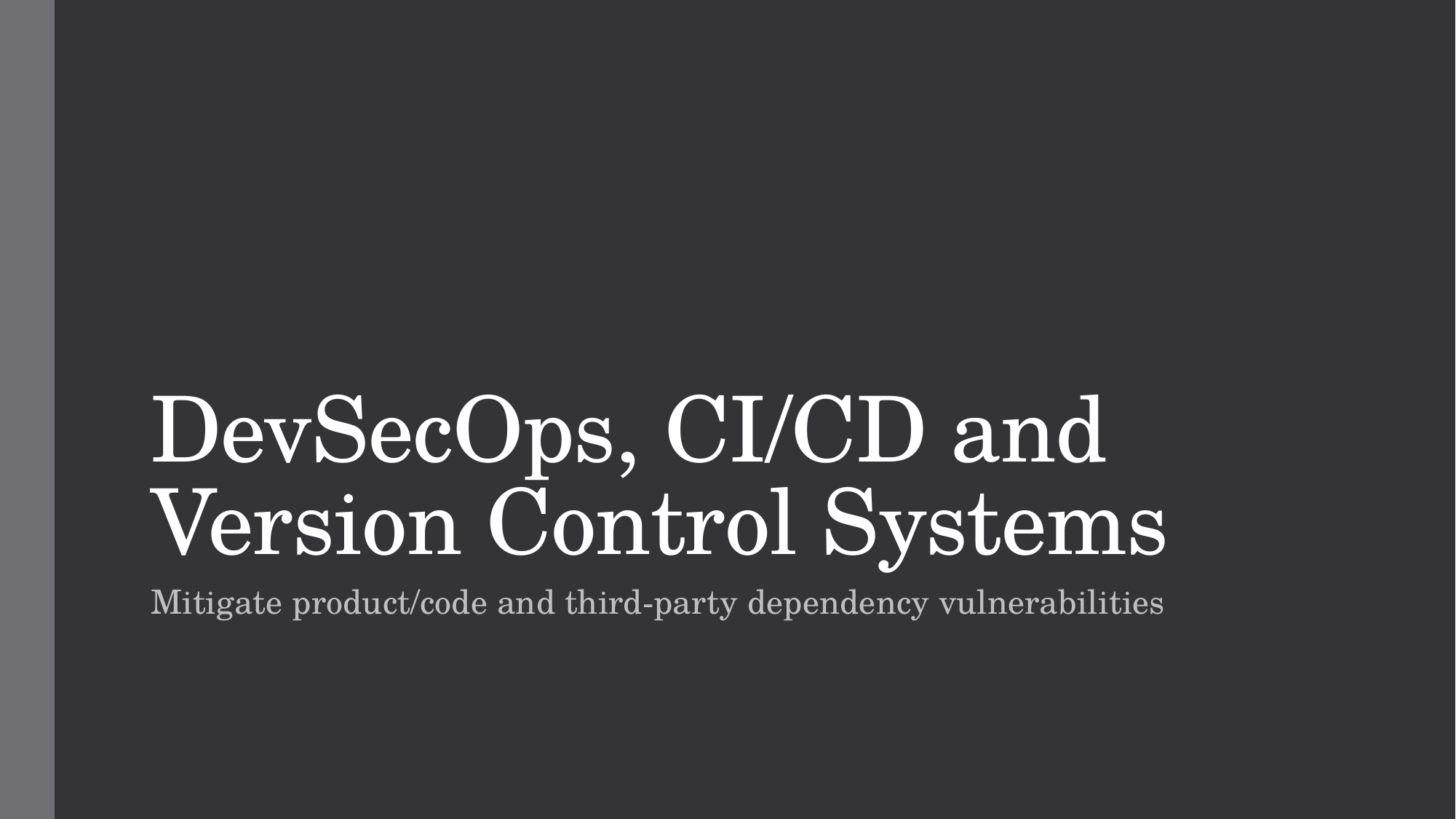

# DevSecOps, CI/CD and Version Control Systems
Mitigate product/code and third-party dependency vulnerabilities